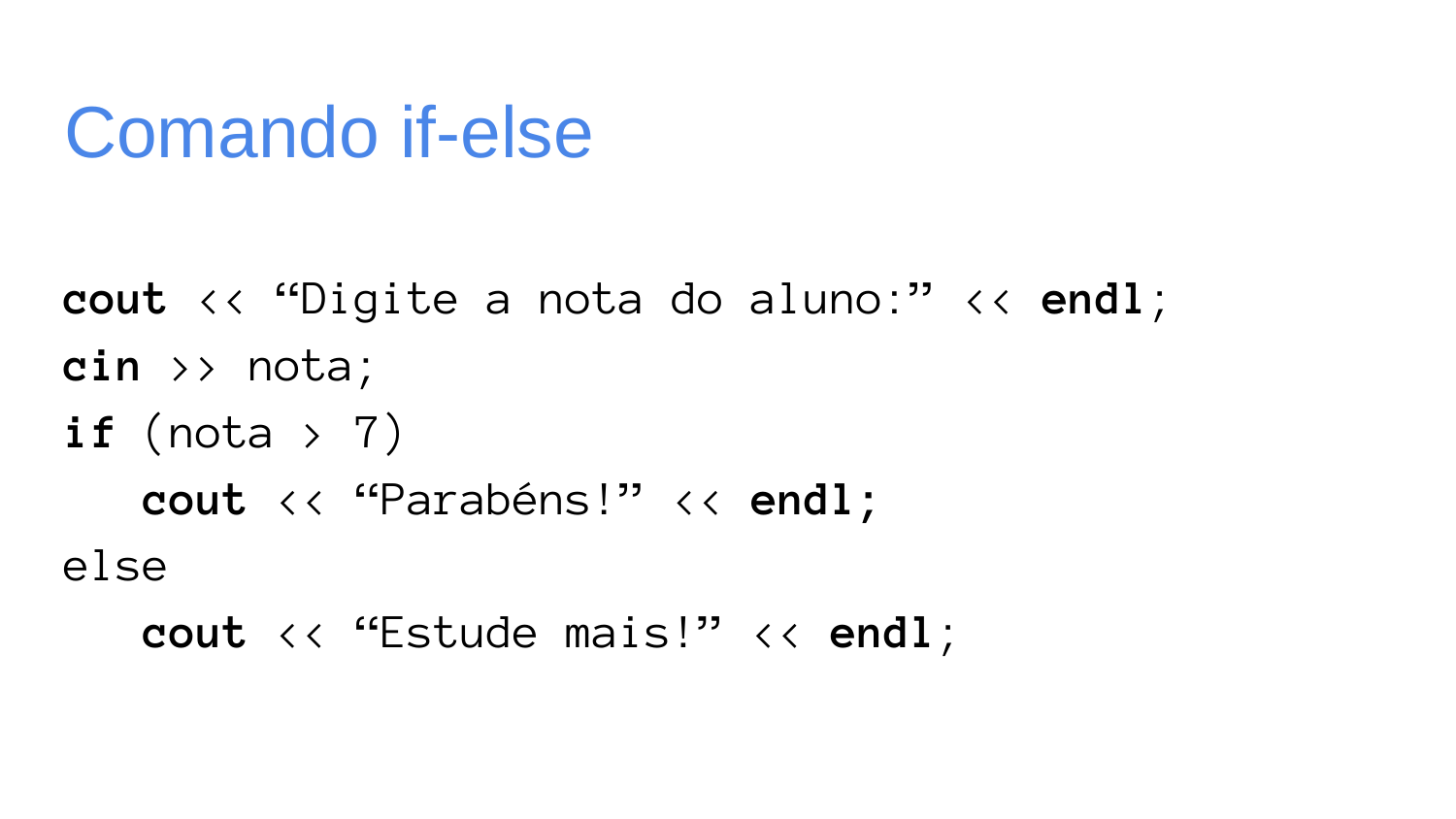

# Comando if-else

cout << “Digite a nota do aluno:” << endl;
cin >> nota;
if (nota > 7)
   cout << “Parabéns!” << endl;
else
   cout << “Estude mais!” << endl;